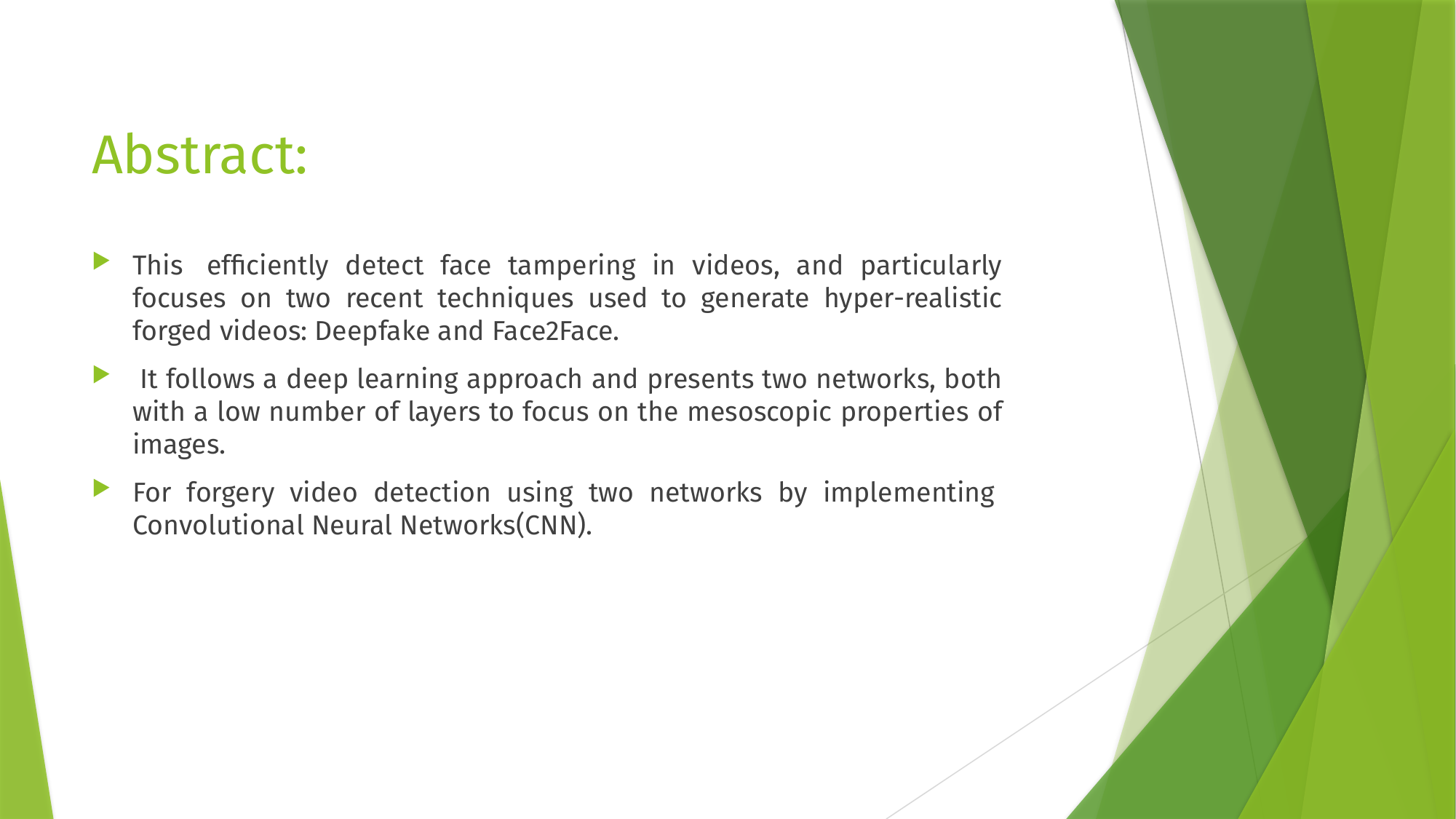

# Abstract:
This  efficiently detect face tampering in videos, and particularly focuses on two recent techniques used to generate hyper-realistic forged videos: Deepfake and Face2Face.
 It follows a deep learning approach and presents two networks, both with a low number of layers to focus on the mesoscopic properties of images.
For forgery video detection using two networks by implementing  Convolutional Neural Networks(CNN).